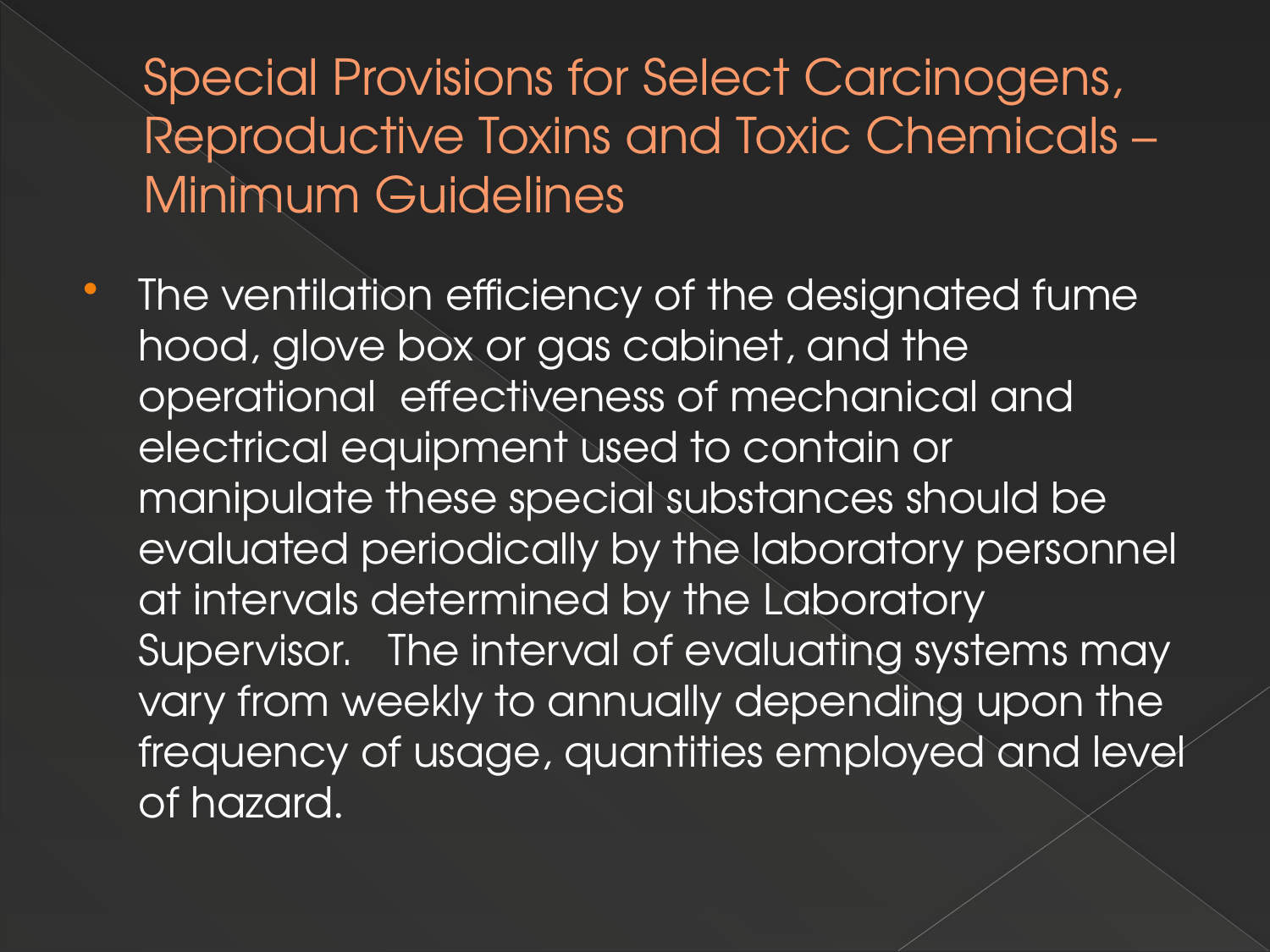

# Special Provisions for Select Carcinogens, Reproductive Toxins and Toxic Chemicals – Minimum Guidelines
The ventilation efficiency of the designated fume hood, glove box or gas cabinet, and the operational  effectiveness of mechanical and electrical equipment used to contain or manipulate these special substances should be evaluated periodically by the laboratory personnel at intervals determined by the Laboratory Supervisor.   The interval of evaluating systems may vary from weekly to annually depending upon the frequency of usage, quantities employed and level of hazard.